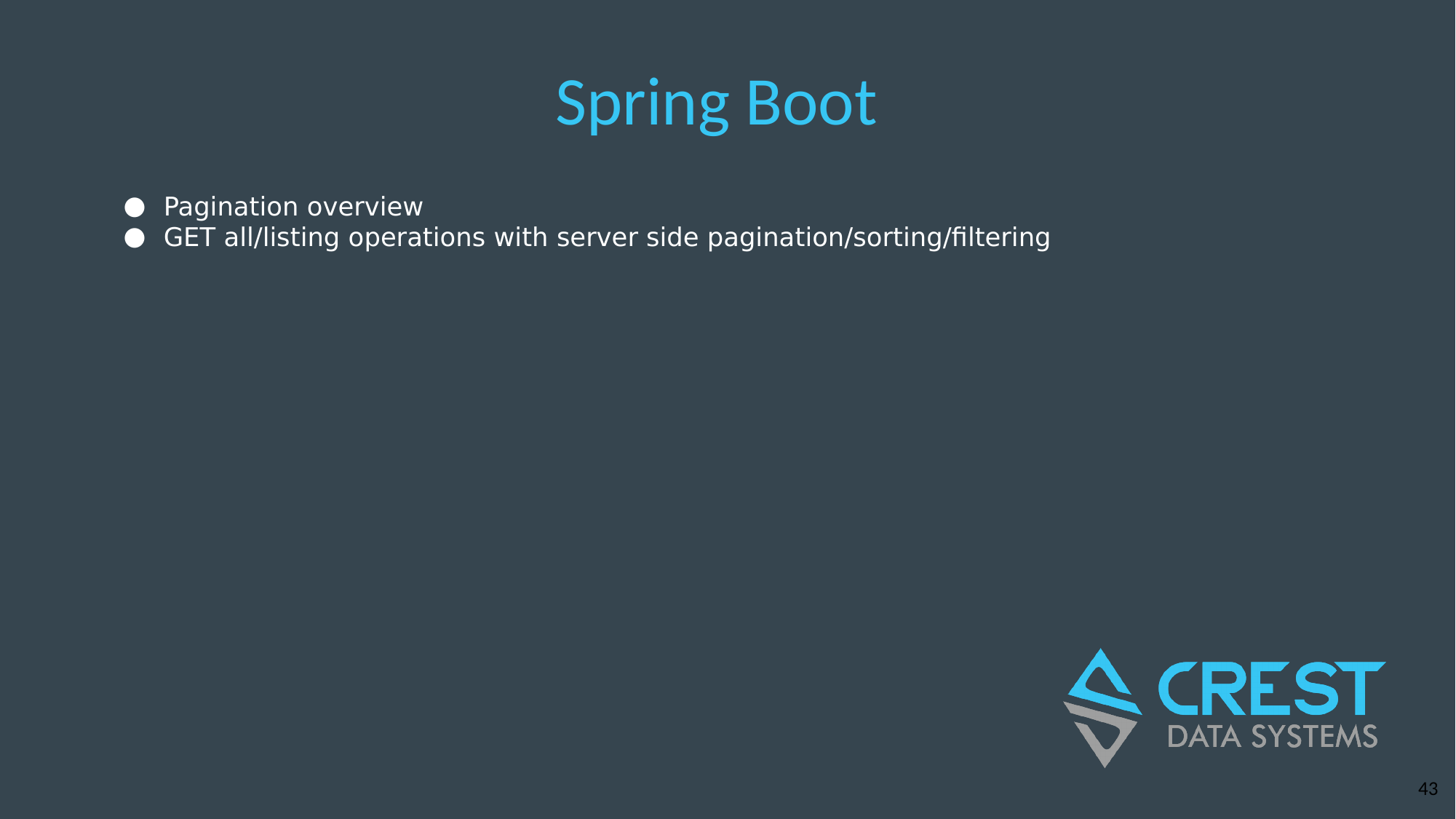

# Spring Boot
Pagination overview
GET all/listing operations with server side pagination/sorting/filtering

43